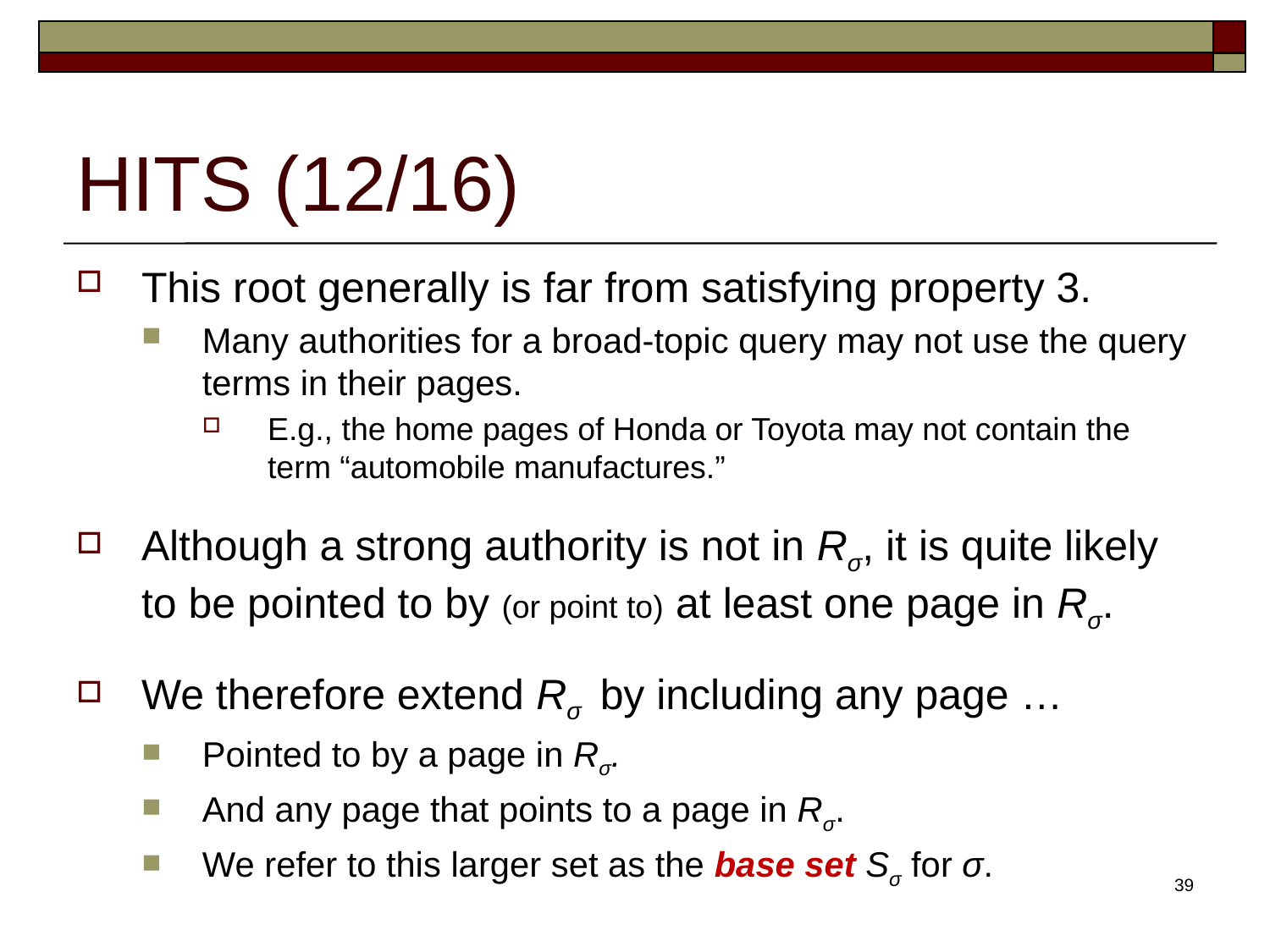

# HITS (12/16)
This root generally is far from satisfying property 3.
Many authorities for a broad-topic query may not use the query terms in their pages.
E.g., the home pages of Honda or Toyota may not contain the term “automobile manufactures.”

Although a strong authority is not in Rσ, it is quite likely to be pointed to by (or point to) at least one page in Rσ.

We therefore extend Rσ  by including any page …
Pointed to by a page in Rσ.
And any page that points to a page in Rσ.
We refer to this larger set as the base set Sσ for σ.
39